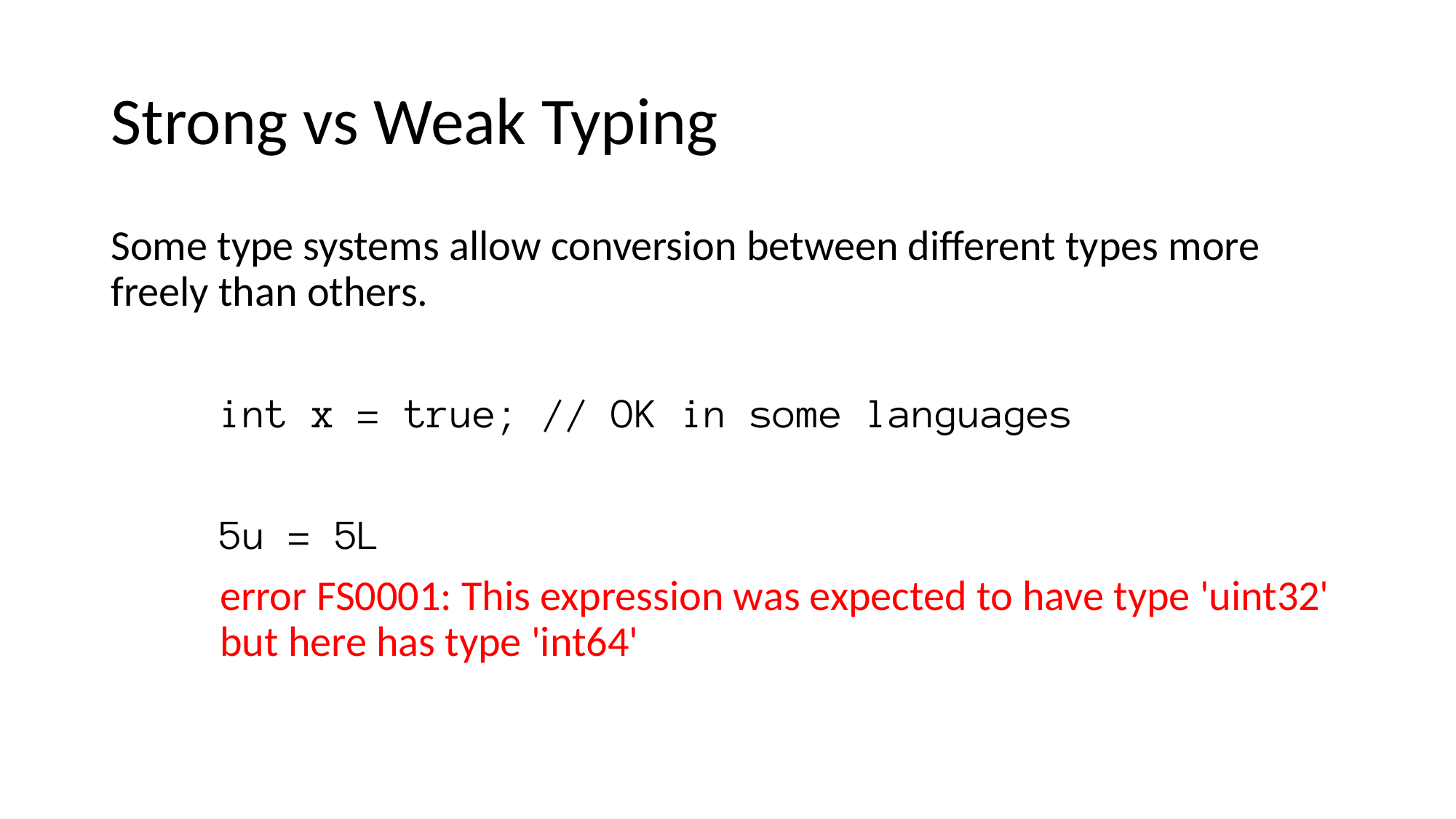

# Strong vs Weak Typing
Some type systems allow conversion between different types more freely than others.

	int x = true; // OK in some languages

	5u = 5L
	error FS0001: This expression was expected to have type 'uint32'    	but here has type 'int64'